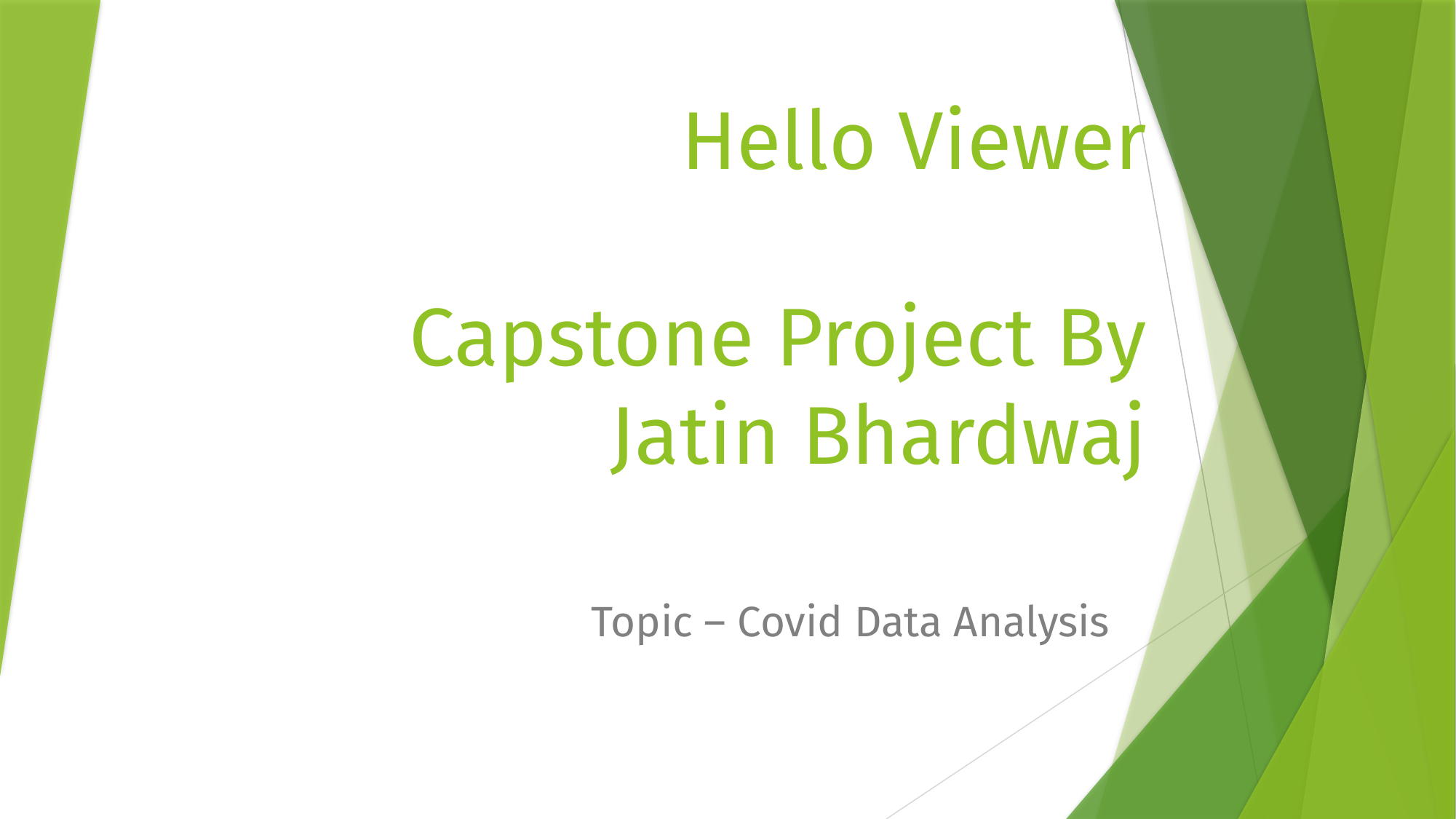

# Hello Viewer Capstone Project By Jatin Bhardwaj
Topic – Covid Data Analysis